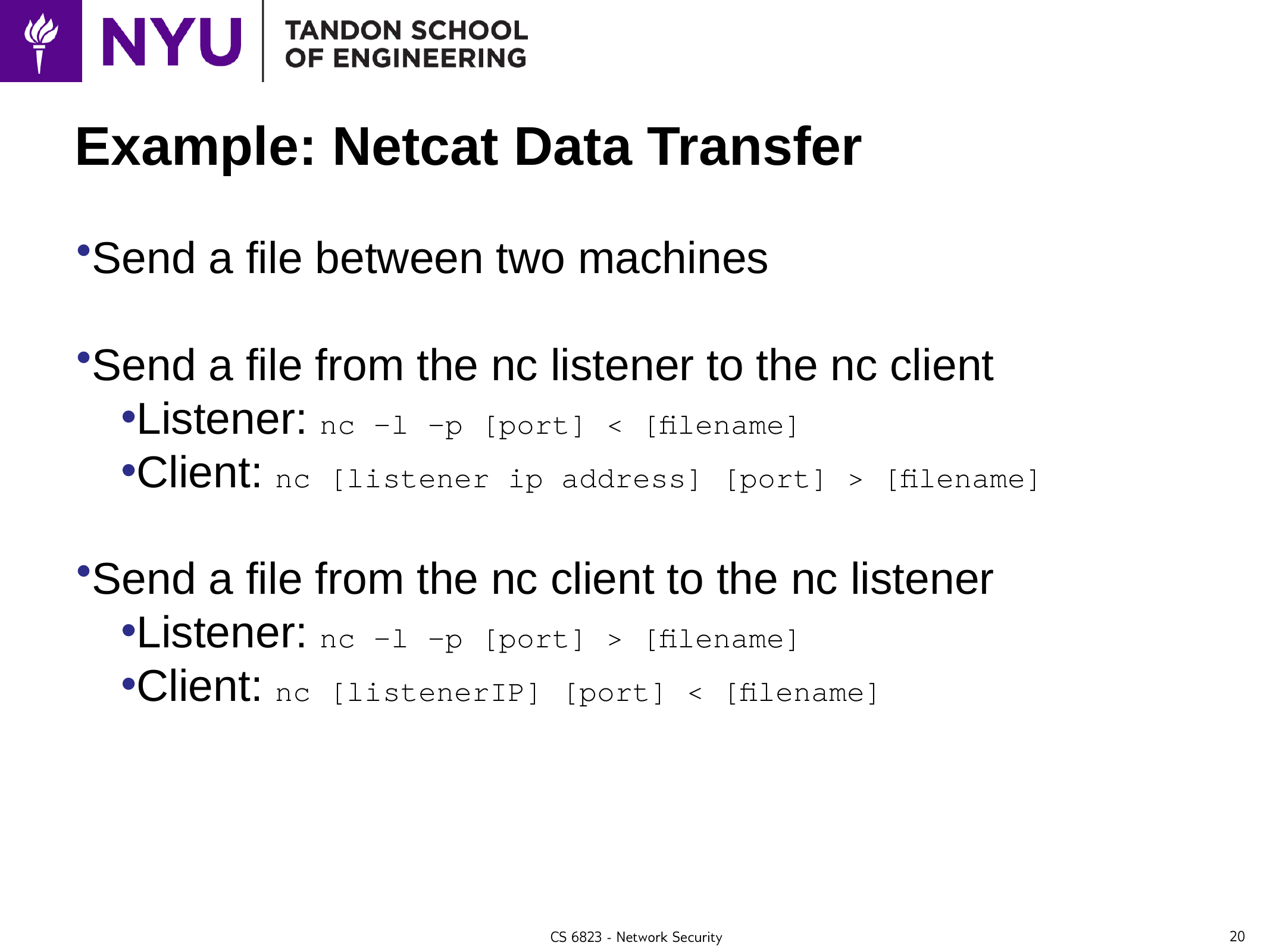

# Example: Netcat Data Transfer
Send a file between two machines

Send a file from the nc listener to the nc client
Listener: nc –l –p [port] < [filename]
Client: nc [listener ip address] [port] > [filename]

Send a file from the nc client to the nc listener
Listener: nc –l –p [port] > [filename]
Client: nc [listenerIP] [port] < [filename]

20